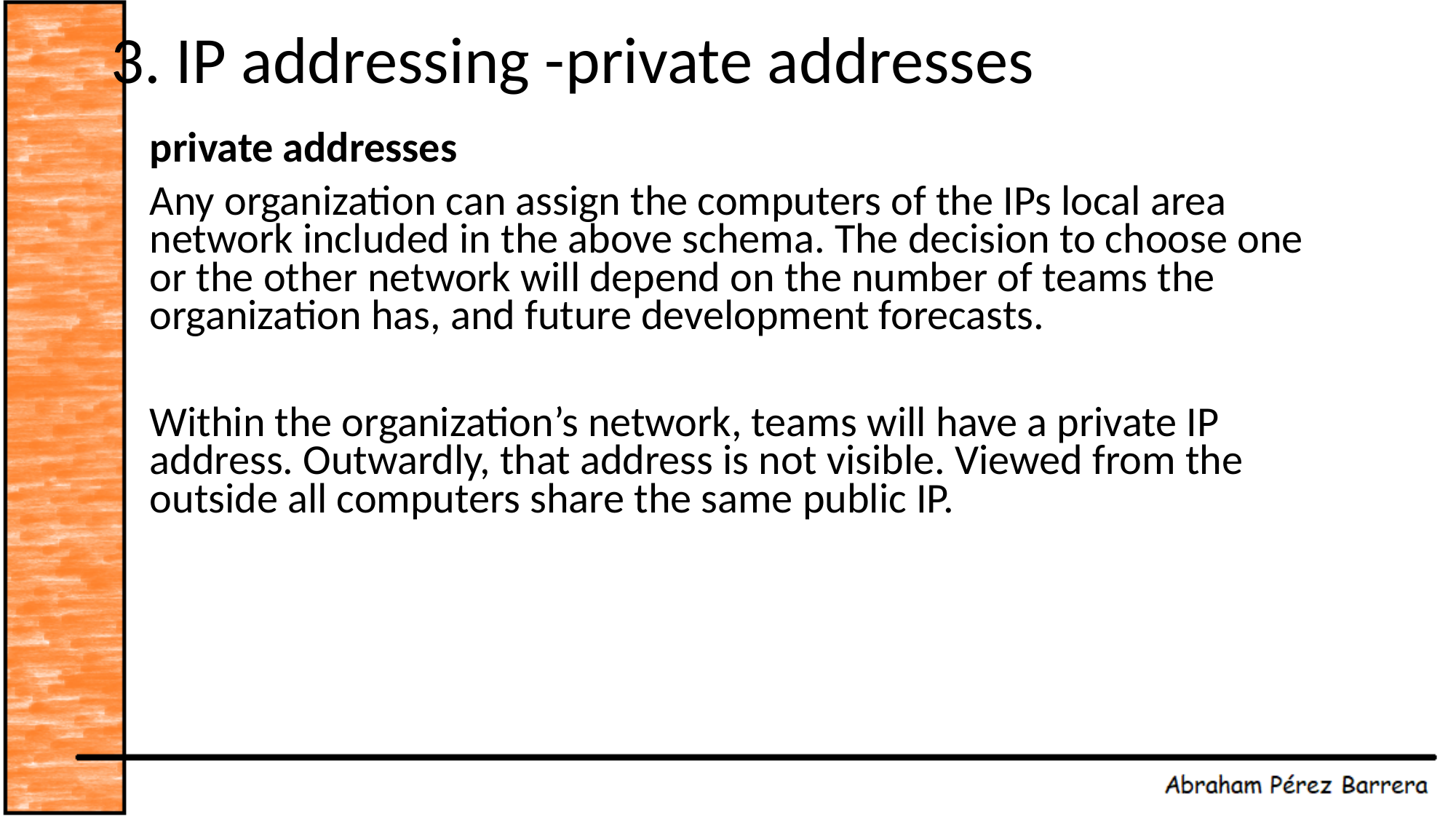

# 3. IP addressing -private addresses
private addresses
Any organization can assign the computers of the IPs local area network included in the above schema. The decision to choose one or the other network will depend on the number of teams the organization has, and future development forecasts.

Within the organization’s network, teams will have a private IP address. Outwardly, that address is not visible. Viewed from the outside all computers share the same public IP.